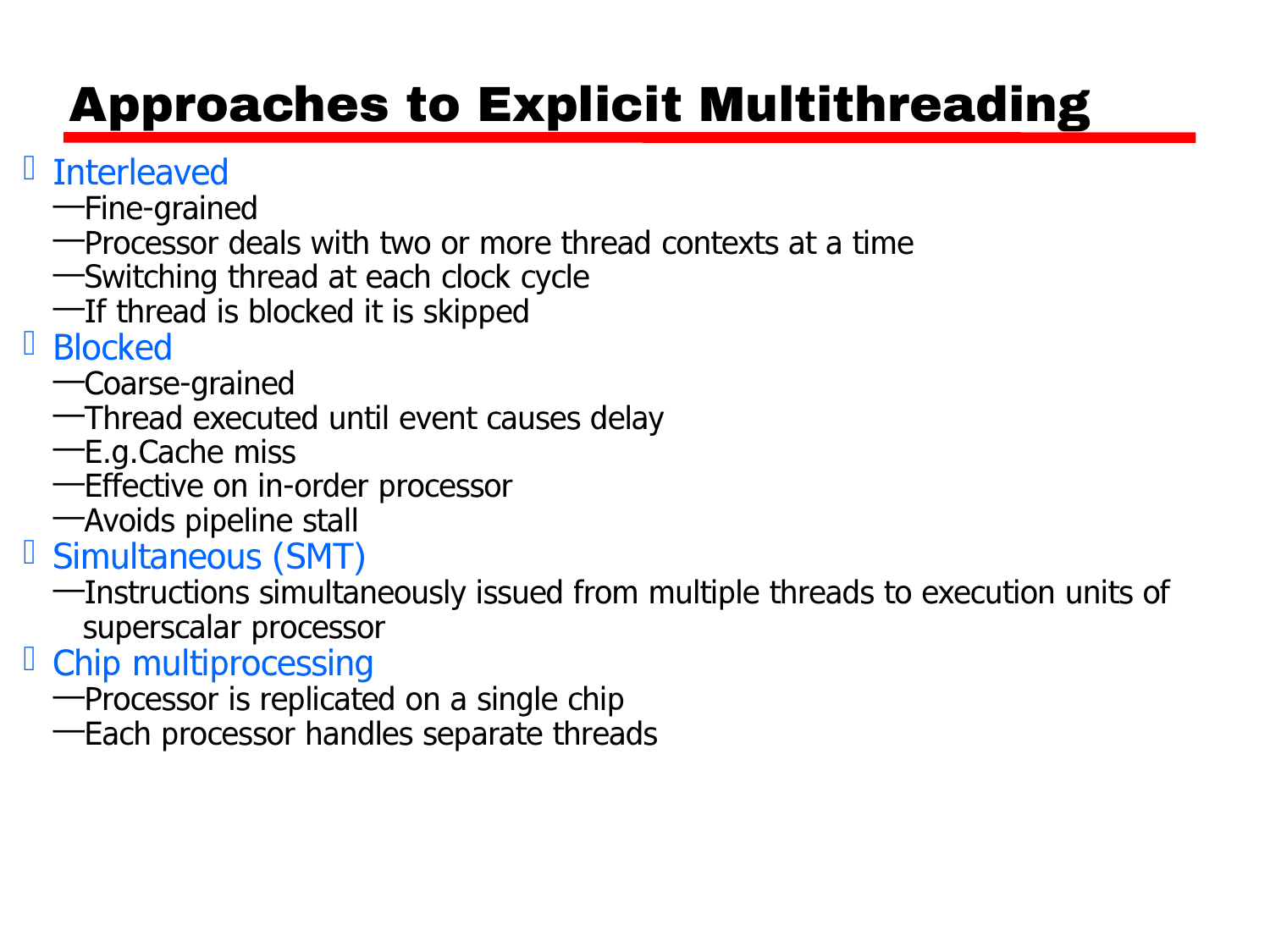

Approaches to Explicit Multithreading
Interleaved
Fine-grained
Processor deals with two or more thread contexts at a time
Switching thread at each clock cycle
If thread is blocked it is skipped
Blocked
Coarse-grained
Thread executed until event causes delay
E.g.Cache miss
Effective on in-order processor
Avoids pipeline stall
Simultaneous (SMT)
Instructions simultaneously issued from multiple threads to execution units of superscalar processor
Chip multiprocessing
Processor is replicated on a single chip
Each processor handles separate threads